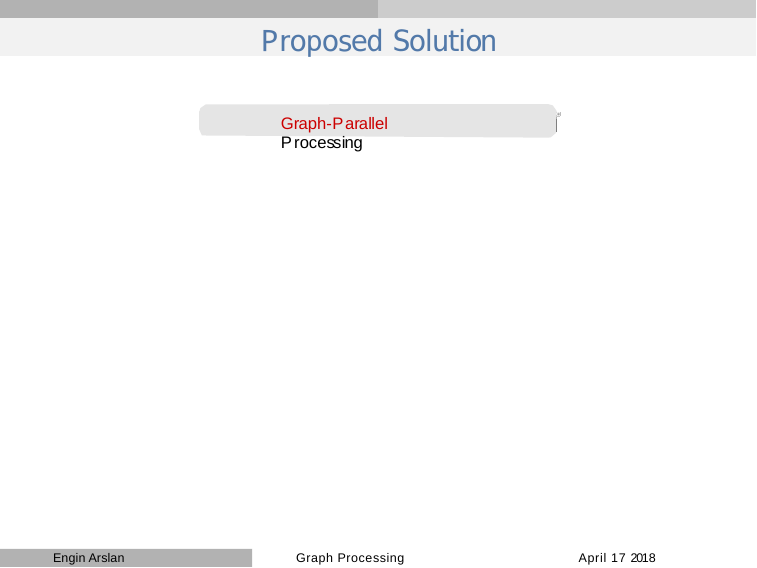

# Proposed Solution

Graph-Parallel Processing

Engin Arslan
Graph Processing
April 17 2018